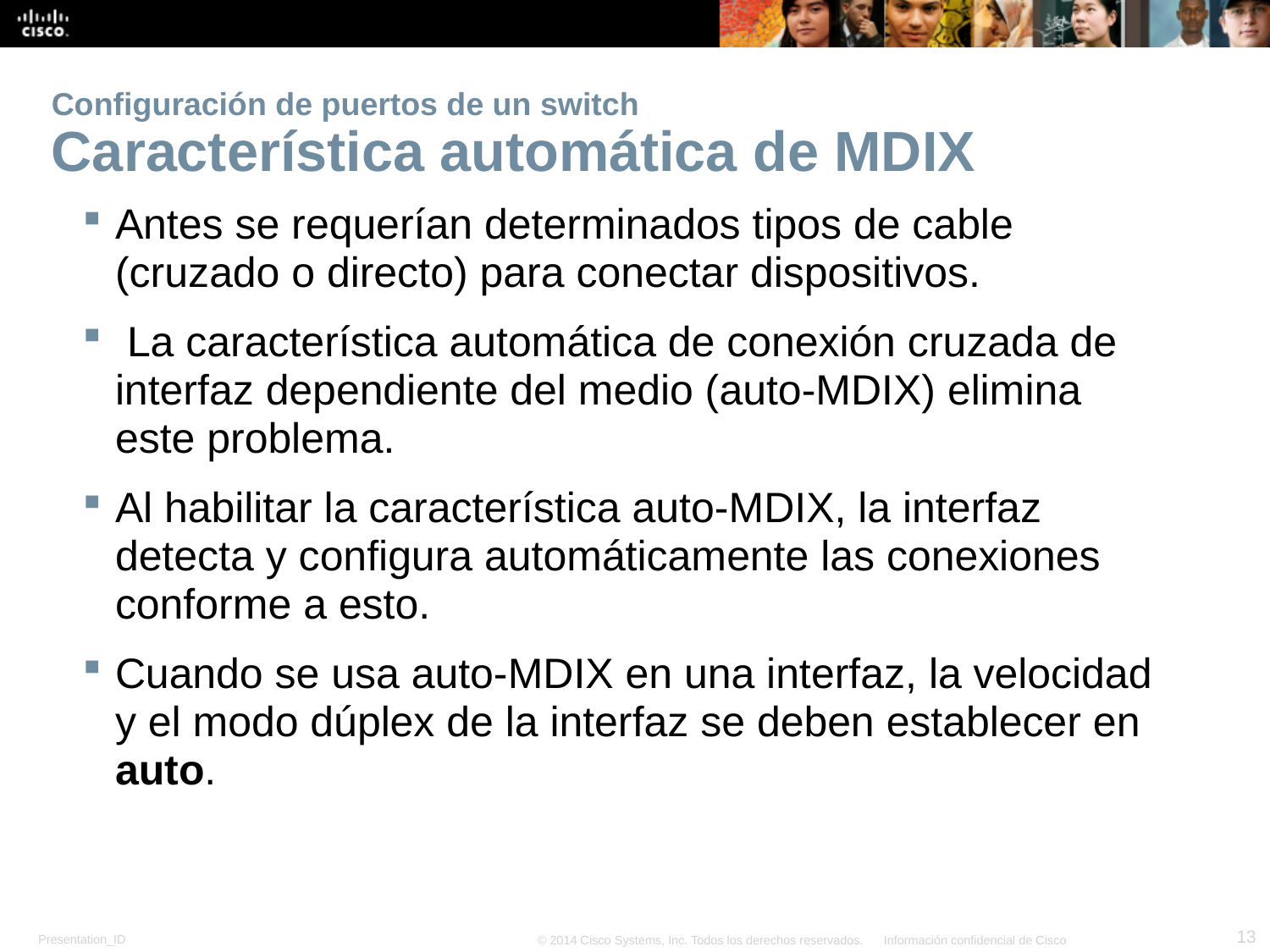

# Configuración de puertos de un switch Característica automática de MDIX
Antes se requerían determinados tipos de cable (cruzado o directo) para conectar dispositivos.
 La característica automática de conexión cruzada de interfaz dependiente del medio (auto-MDIX) elimina este problema.
Al habilitar la característica auto-MDIX, la interfaz detecta y configura automáticamente las conexiones conforme a esto.
Cuando se usa auto-MDIX en una interfaz, la velocidad y el modo dúplex de la interfaz se deben establecer en auto.